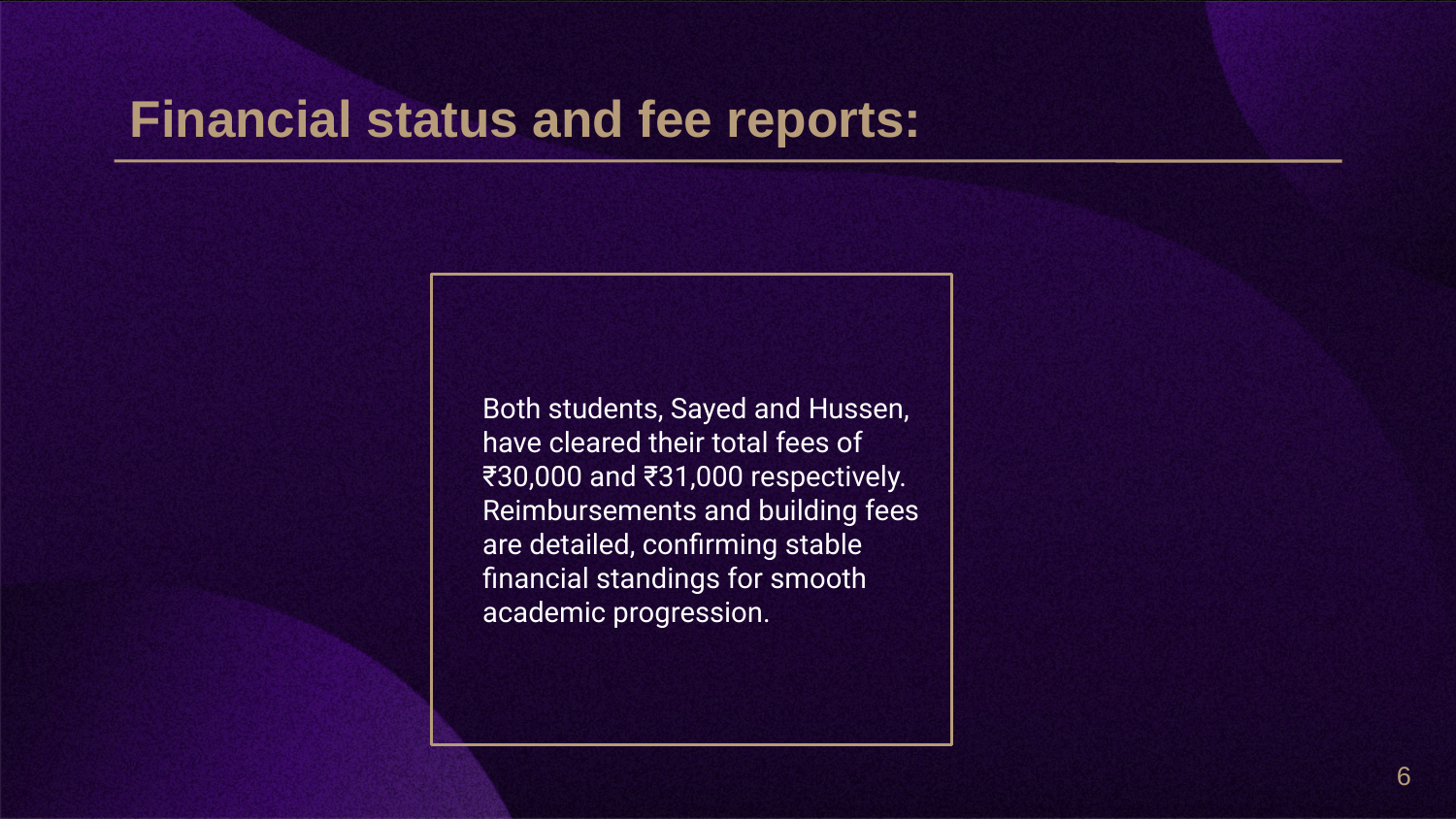

Financial status and fee reports:
# Both students, Sayed and Hussen, have cleared their total fees of ₹30,000 and ₹31,000 respectively. Reimbursements and building fees are detailed, confirming stable financial standings for smooth academic progression.
6